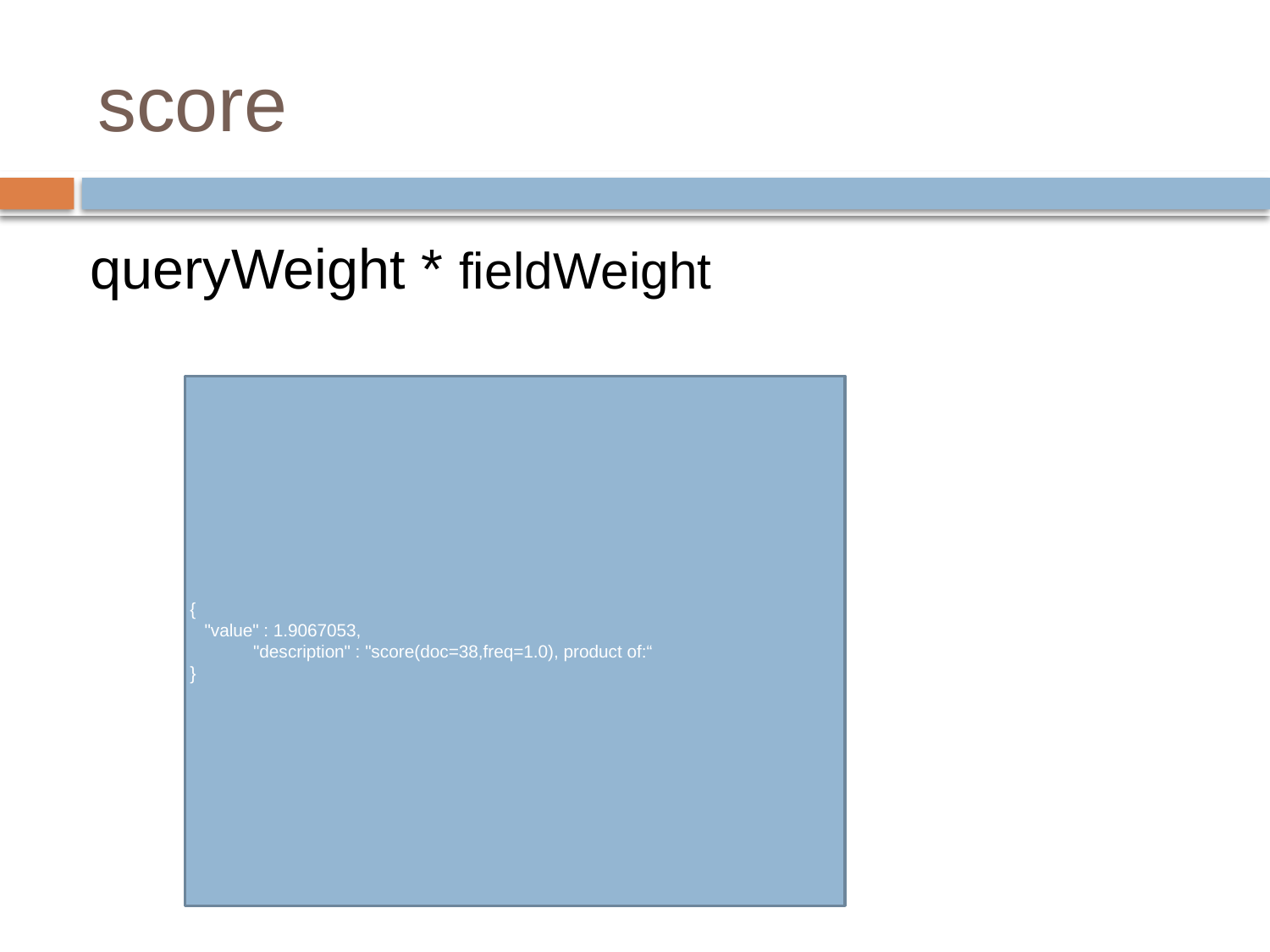

# score
 queryWeight * fieldWeight
{
   "value" : 1.9067053,
             "description" : "score(doc=38,freq=1.0), product of:“
}